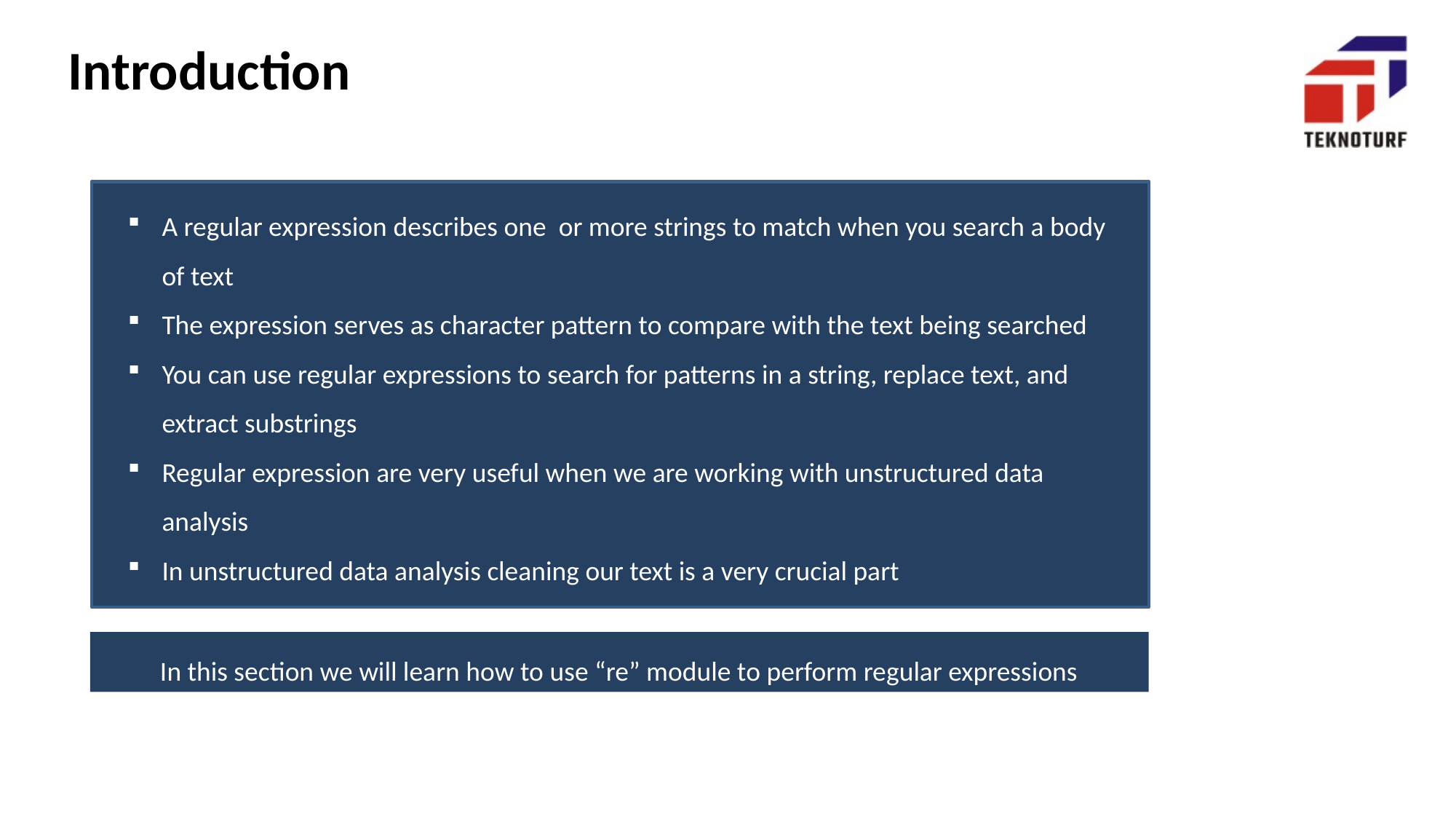

# Introduction

A regular expression describes one  or more strings to match when you search a body of text
The expression serves as character pattern to compare with the text being searched
You can use regular expressions to search for patterns in a string, replace text, and extract substrings
Regular expression are very useful when we are working with unstructured data analysis
In unstructured data analysis cleaning our text is a very crucial part
In this section we will learn how to use “re” module to perform regular expressions